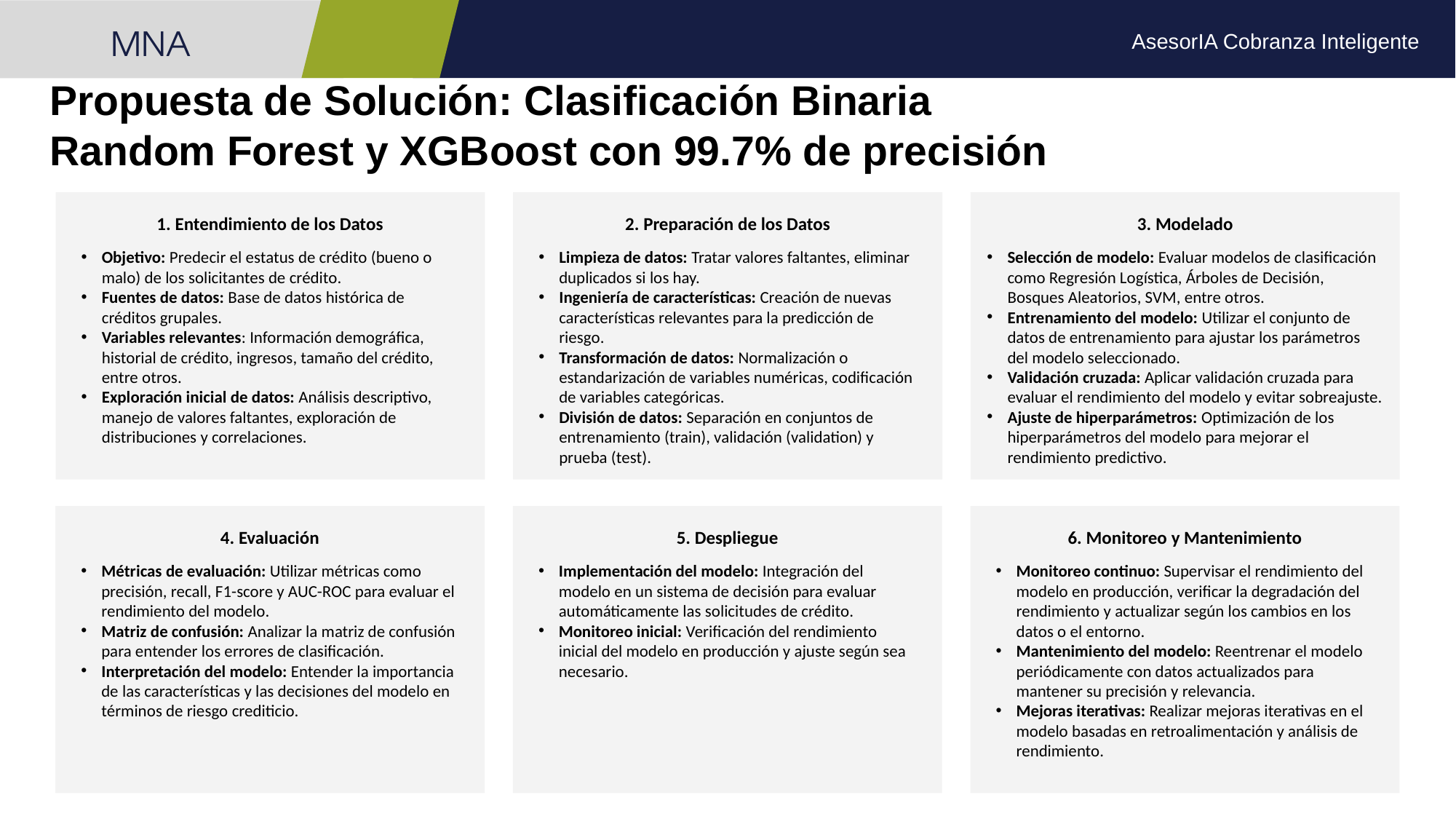

AsesorIA Cobranza Inteligente

MNA
# Propuesta de Solución: Clasificación Binaria Random Forest y XGBoost con 99.7% de precisión

1. Entendimiento de los Datos

Objetivo: Predecir el estatus de crédito (bueno o malo) de los solicitantes de crédito.
Fuentes de datos: Base de datos histórica de créditos grupales.
Variables relevantes: Información demográfica, historial de crédito, ingresos, tamaño del crédito, entre otros.
Exploración inicial de datos: Análisis descriptivo, manejo de valores faltantes, exploración de distribuciones y correlaciones.

2. Preparación de los Datos

Limpieza de datos: Tratar valores faltantes, eliminar duplicados si los hay.
Ingeniería de características: Creación de nuevas características relevantes para la predicción de riesgo.
Transformación de datos: Normalización o estandarización de variables numéricas, codificación de variables categóricas.
División de datos: Separación en conjuntos de entrenamiento (train), validación (validation) y prueba (test).

3. Modelado

Selección de modelo: Evaluar modelos de clasificación como Regresión Logística, Árboles de Decisión, Bosques Aleatorios, SVM, entre otros.
Entrenamiento del modelo: Utilizar el conjunto de datos de entrenamiento para ajustar los parámetros del modelo seleccionado.
Validación cruzada: Aplicar validación cruzada para evaluar el rendimiento del modelo y evitar sobreajuste.
Ajuste de hiperparámetros: Optimización de los hiperparámetros del modelo para mejorar el rendimiento predictivo.

4. Evaluación

Métricas de evaluación: Utilizar métricas como precisión, recall, F1-score y AUC-ROC para evaluar el rendimiento del modelo.
Matriz de confusión: Analizar la matriz de confusión para entender los errores de clasificación.
Interpretación del modelo: Entender la importancia de las características y las decisiones del modelo en términos de riesgo crediticio.

5. Despliegue

Implementación del modelo: Integración del modelo en un sistema de decisión para evaluar automáticamente las solicitudes de crédito.
Monitoreo inicial: Verificación del rendimiento inicial del modelo en producción y ajuste según sea necesario.

6. Monitoreo y Mantenimiento

Monitoreo continuo: Supervisar el rendimiento del modelo en producción, verificar la degradación del rendimiento y actualizar según los cambios en los datos o el entorno.
Mantenimiento del modelo: Reentrenar el modelo periódicamente con datos actualizados para mantener su precisión y relevancia.
Mejoras iterativas: Realizar mejoras iterativas en el modelo basadas en retroalimentación y análisis de rendimiento.